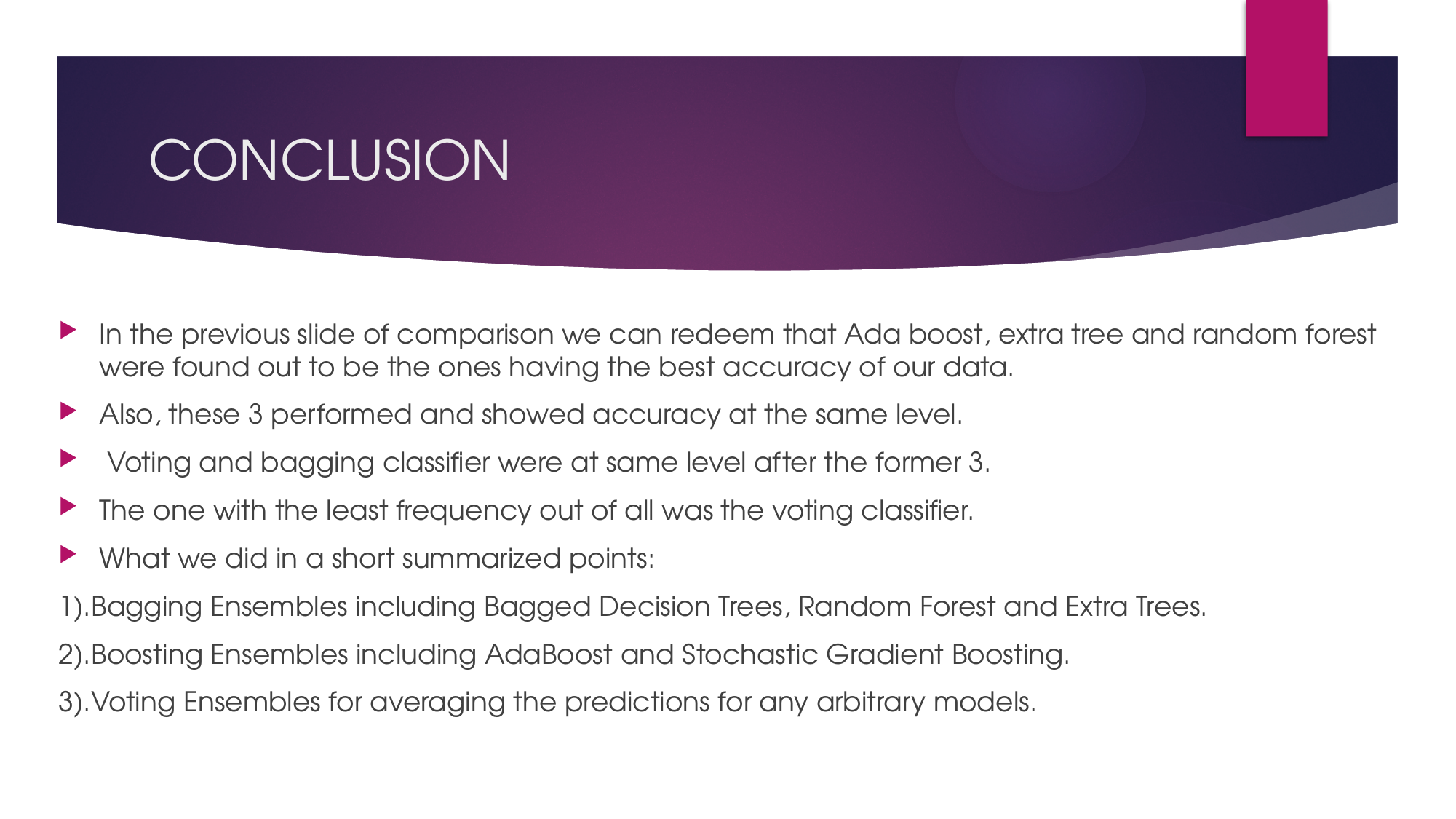

# CONCLUSION
In the previous slide of comparison we can redeem that Ada boost, extra tree and random forest were found out to be the ones having the best accuracy of our data.
Also, these 3 performed and showed accuracy at the same level.
 Voting and bagging classifier were at same level after the former 3.
The one with the least frequency out of all was the voting classifier.
What we did in a short summarized points:
1).Bagging Ensembles including Bagged Decision Trees, Random Forest and Extra Trees.
2).Boosting Ensembles including AdaBoost and Stochastic Gradient Boosting.
3).Voting Ensembles for averaging the predictions for any arbitrary models.